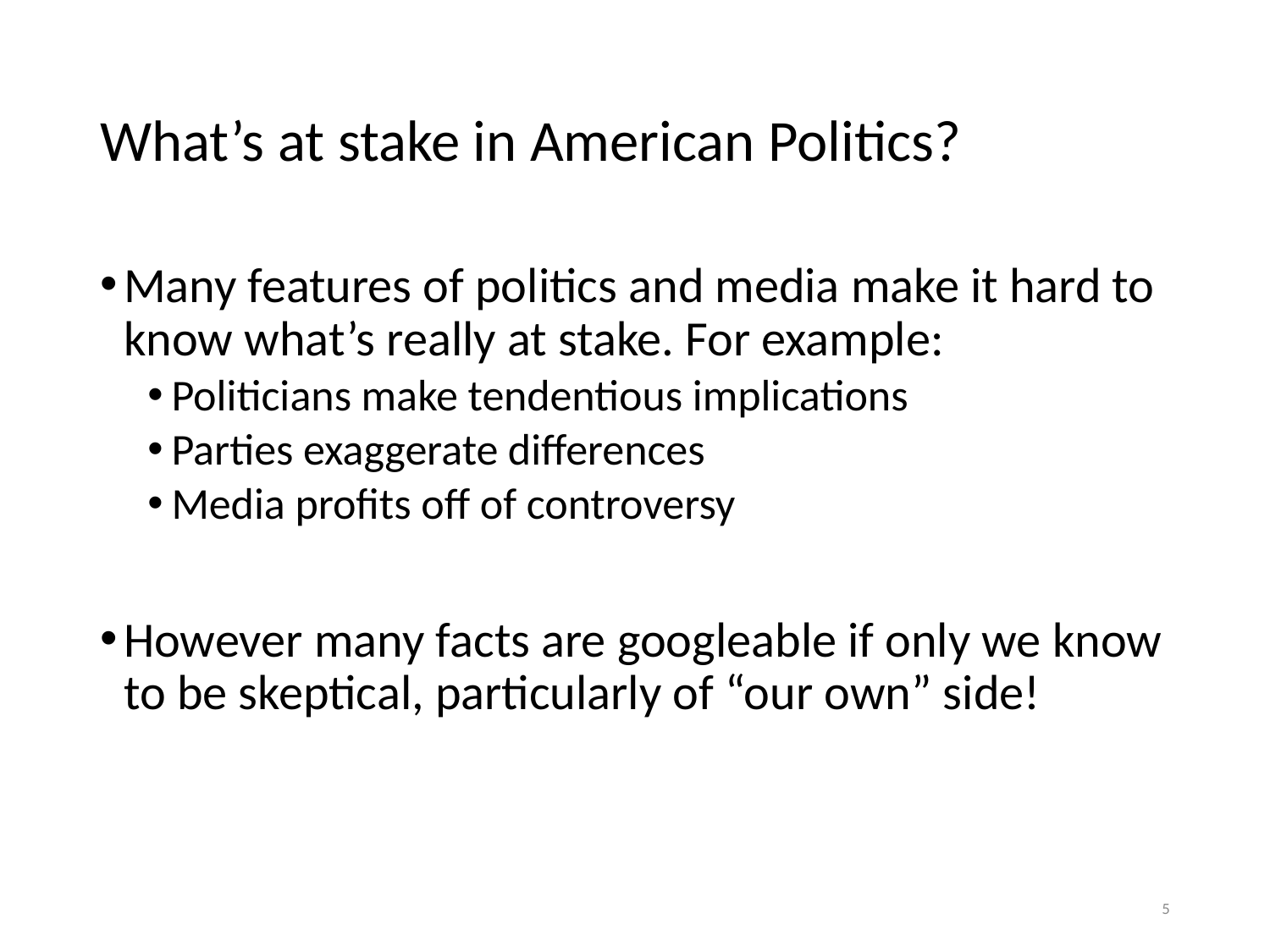

# What’s at stake in American Politics?
Many features of politics and media make it hard to know what’s really at stake. For example:
Politicians make tendentious implications
Parties exaggerate differences
Media profits off of controversy

However many facts are googleable if only we know to be skeptical, particularly of “our own” side!

5